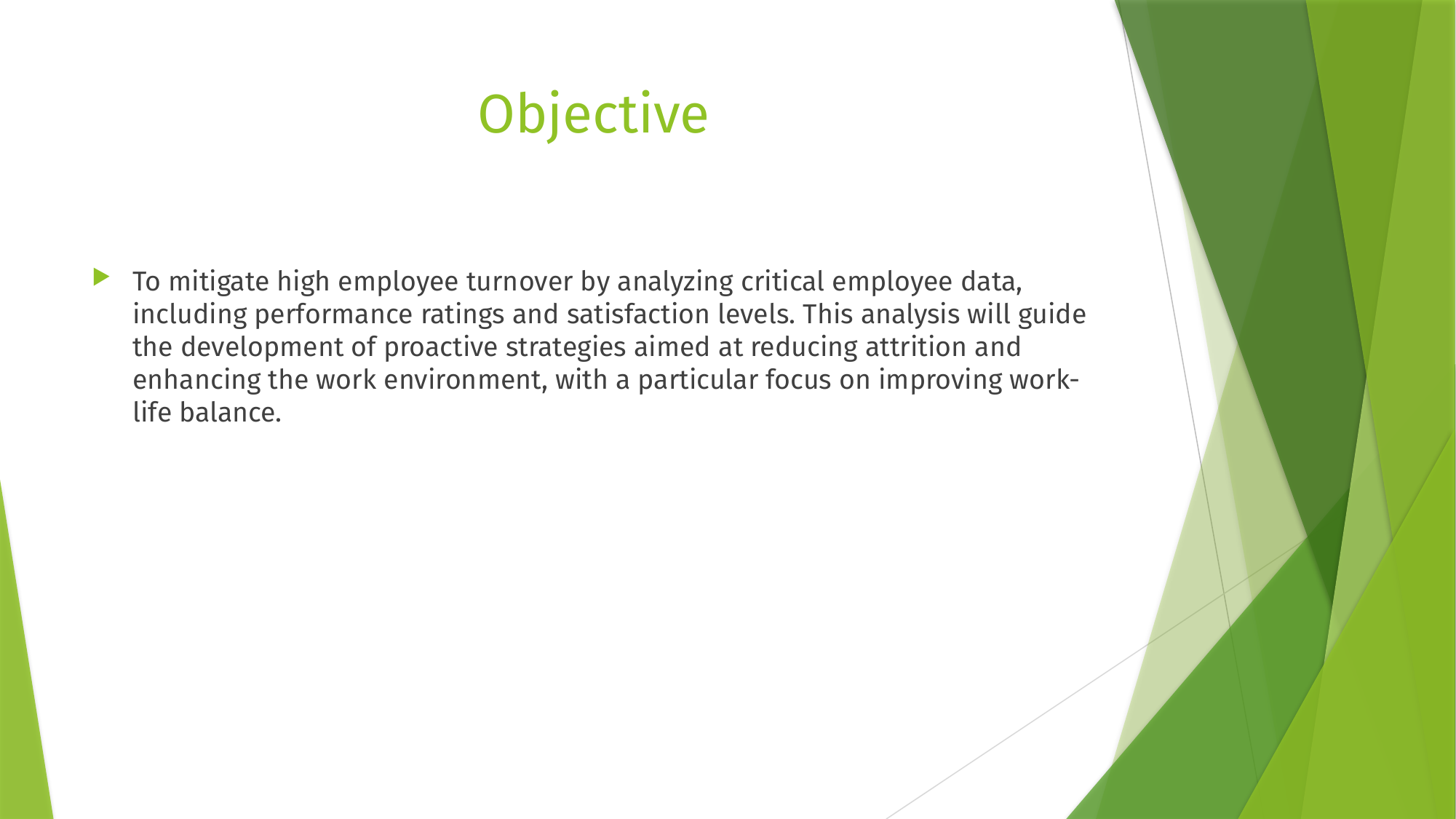

# Objective
To mitigate high employee turnover by analyzing critical employee data, including performance ratings and satisfaction levels. This analysis will guide the development of proactive strategies aimed at reducing attrition and enhancing the work environment, with a particular focus on improving work-life balance.